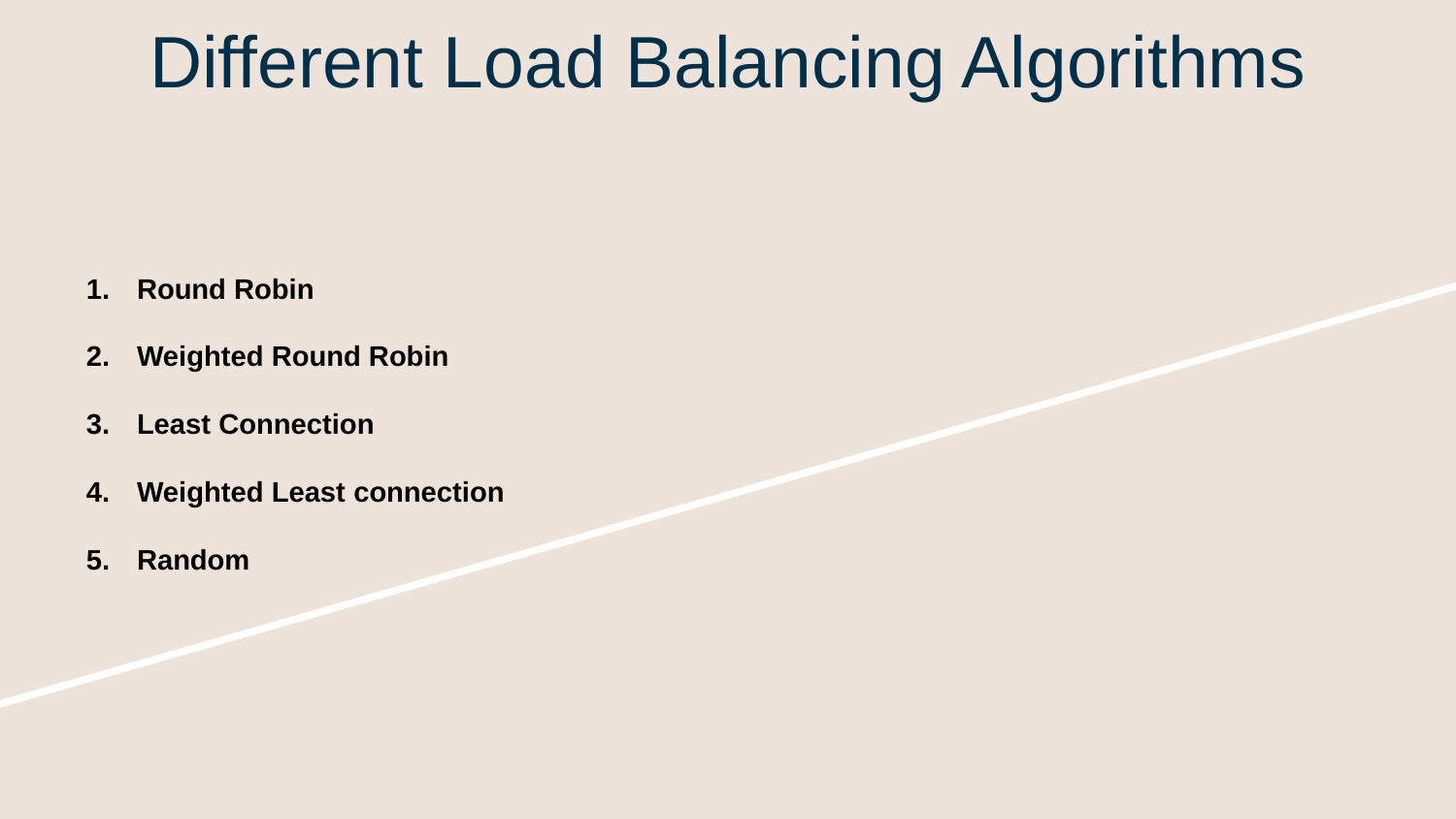

# Different Load Balancing Algorithms
Round Robin
Weighted Round Robin
Least Connection
Weighted Least connection
Random